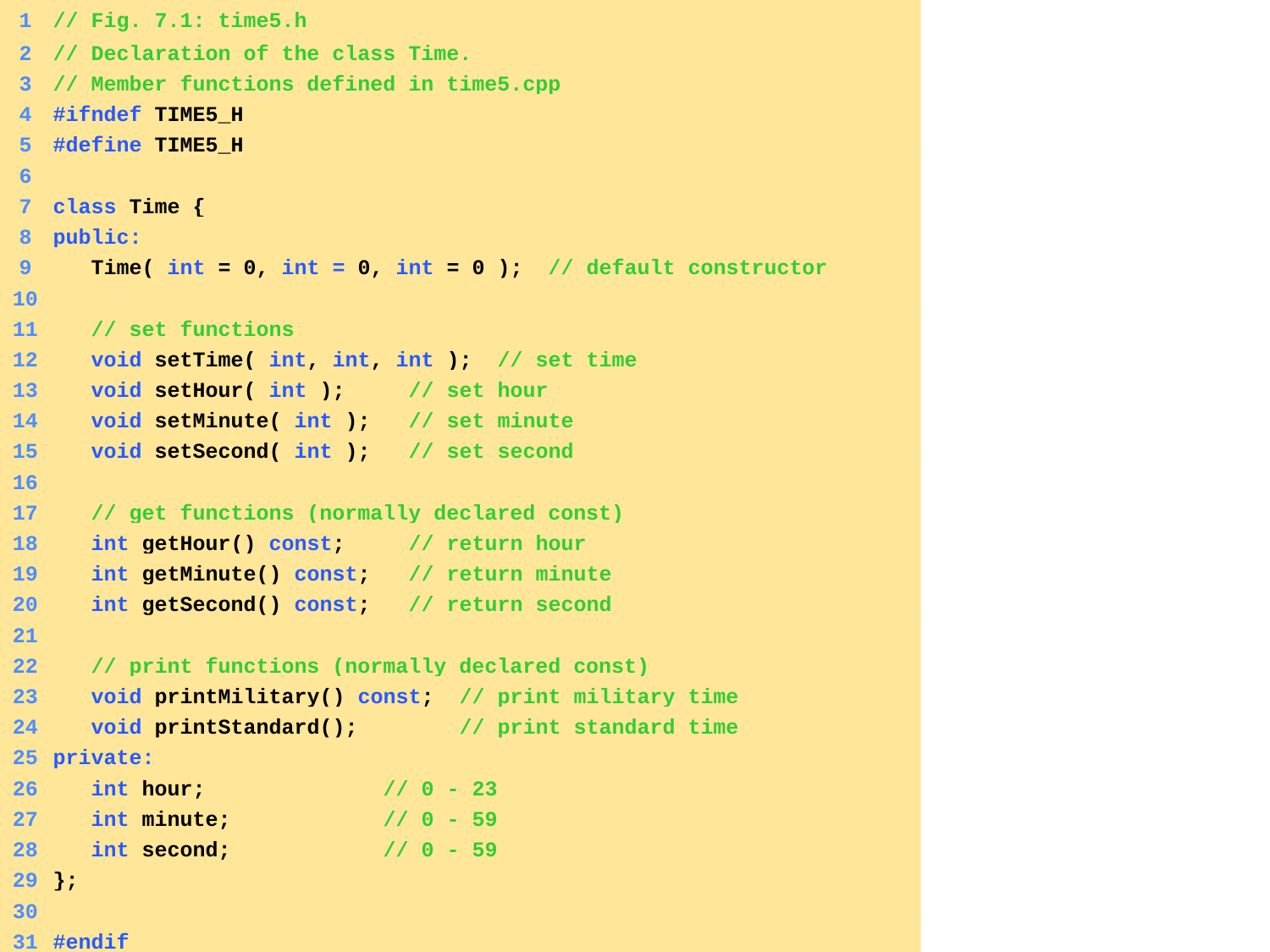

1	// Fig. 7.1: time5.h

	2	// Declaration of the class Time.

	3	// Member functions defined in time5.cpp

	4	#ifndef TIME5_H

	5	#define TIME5_H

	6

	7	class Time {

	8	public:

	9	   Time( int = 0, int = 0, int = 0 );  // default constructor

	10

	11	   // set functions

	12	   void setTime( int, int, int );  // set time

	13	   void setHour( int );     // set hour

	14	   void setMinute( int );   // set minute

	15	   void setSecond( int );   // set second

	16

	17	   // get functions (normally declared const)

	18	   int getHour() const;     // return hour

	19	   int getMinute() const;   // return minute

	20	   int getSecond() const;   // return second

	21

	22	   // print functions (normally declared const)

	23	   void printMilitary() const;  // print military time

	24	   void printStandard();        // print standard time

	25	private:

	26	   int hour;              // 0 - 23

	27	   int minute;            // 0 - 59

	28	   int second;            // 0 - 59

	29	};

	30

	31	#endif